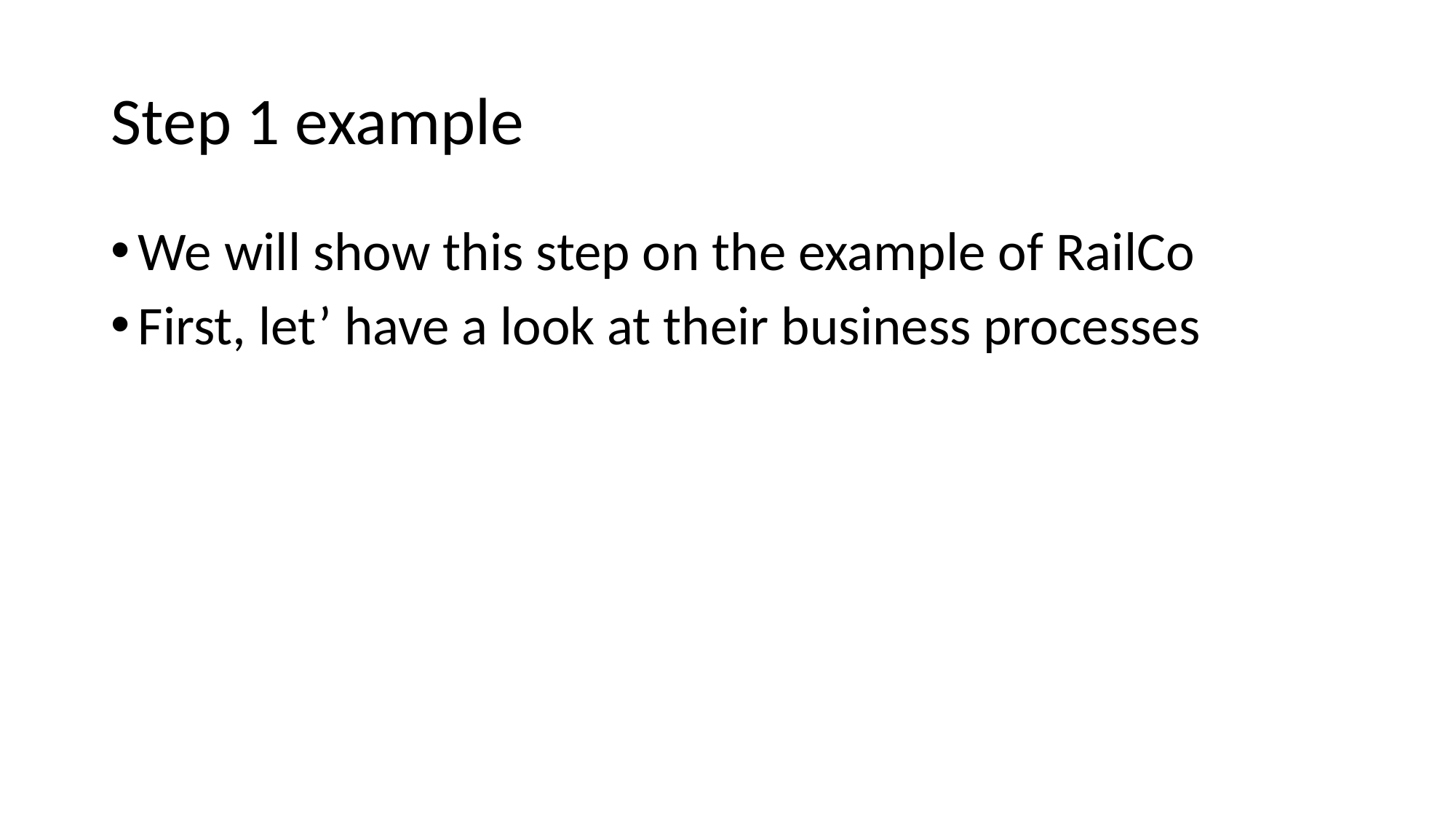

# Step 1 example
We will show this step on the example of RailCo
First, let’ have a look at their business processes